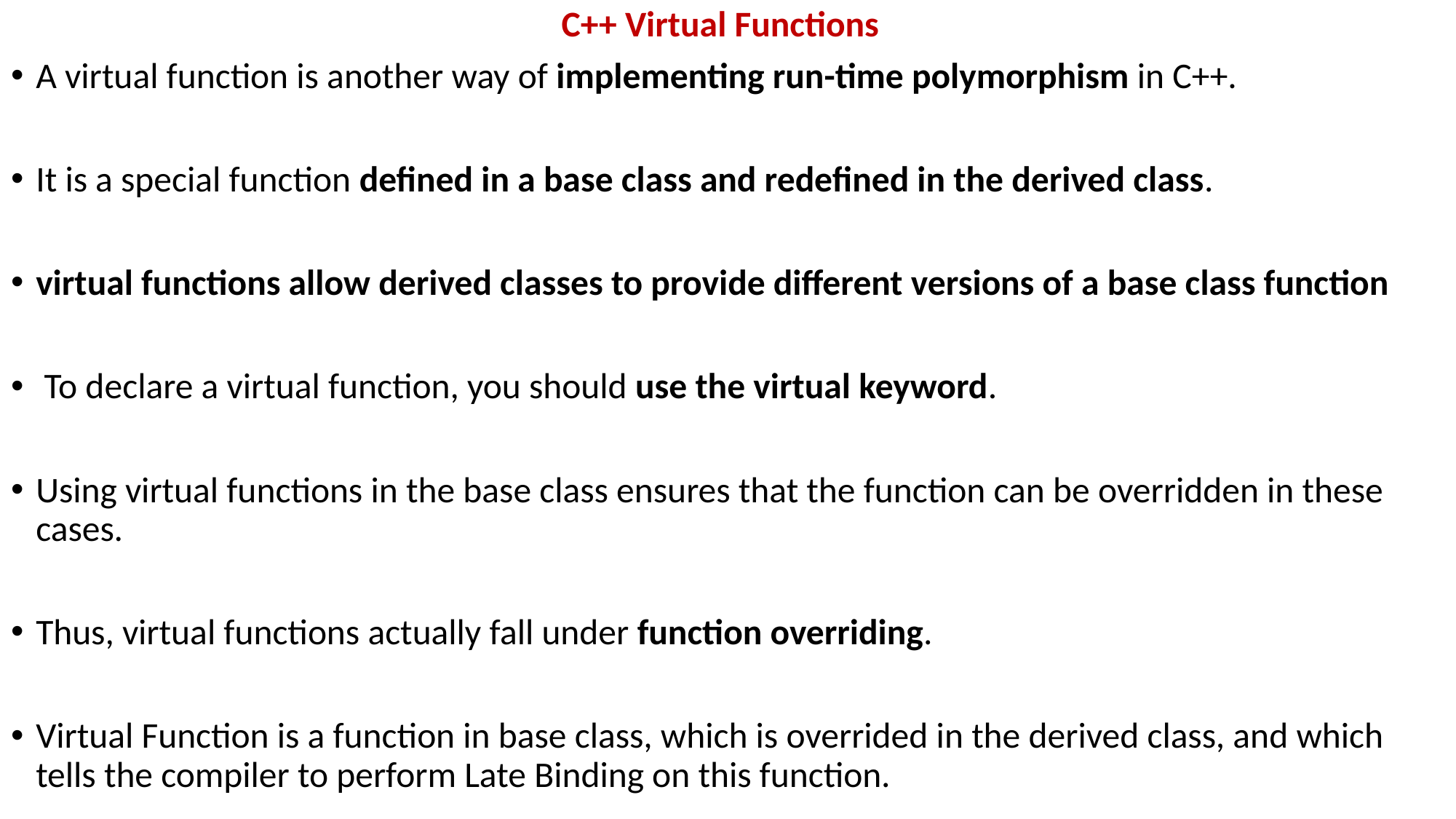

C++ Virtual Functions
A virtual function is another way of implementing run-time polymorphism in C++.

It is a special function defined in a base class and redefined in the derived class.

virtual functions allow derived classes to provide different versions of a base class function

 To declare a virtual function, you should use the virtual keyword.

Using virtual functions in the base class ensures that the function can be overridden in these cases.

Thus, virtual functions actually fall under function overriding.

Virtual Function is a function in base class, which is overrided in the derived class, and which tells the compiler to perform Late Binding on this function.